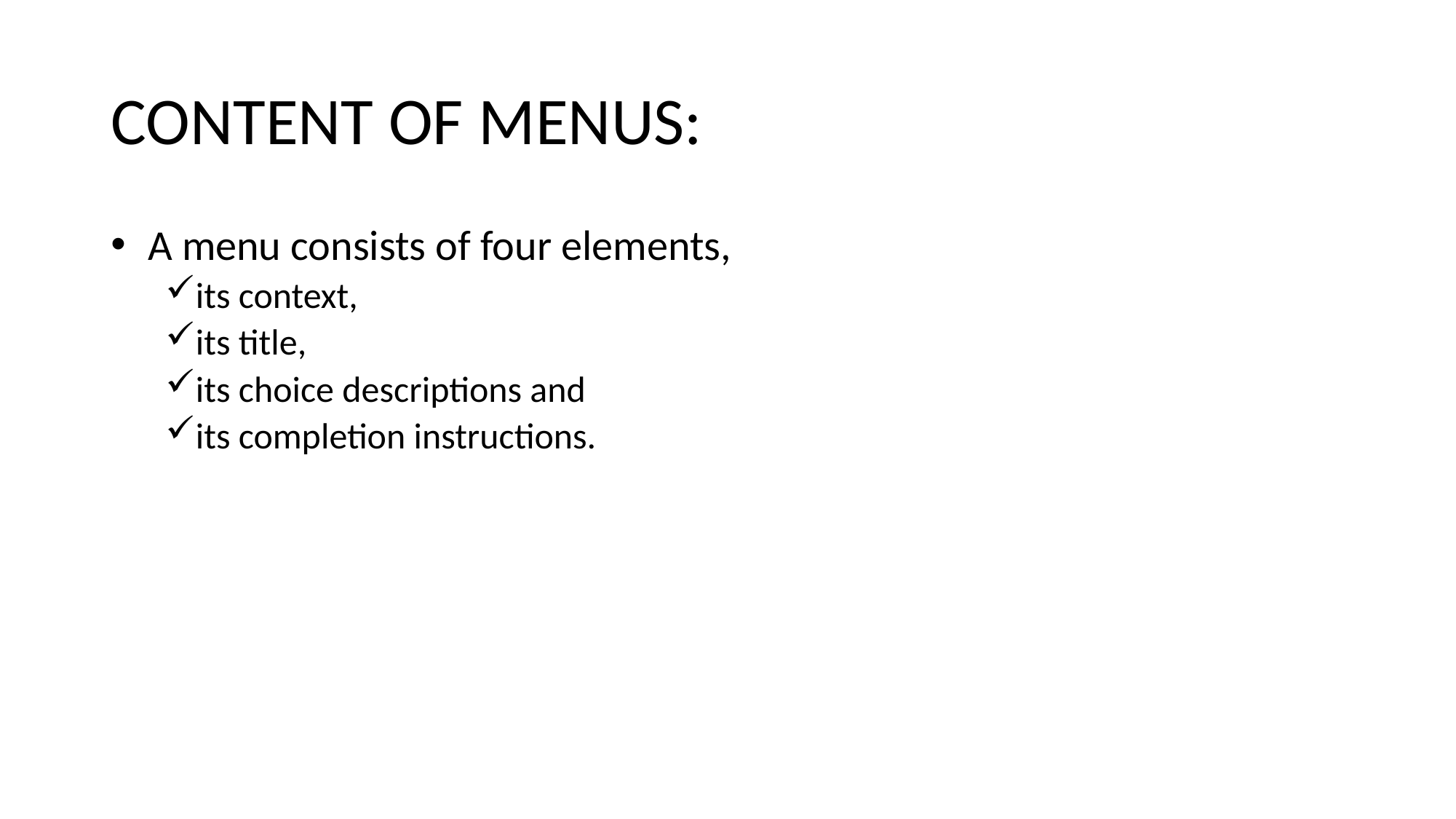

# CONTENT OF MENUS:
 A menu consists of four elements,
its context,
its title,
its choice descriptions and
its completion instructions.